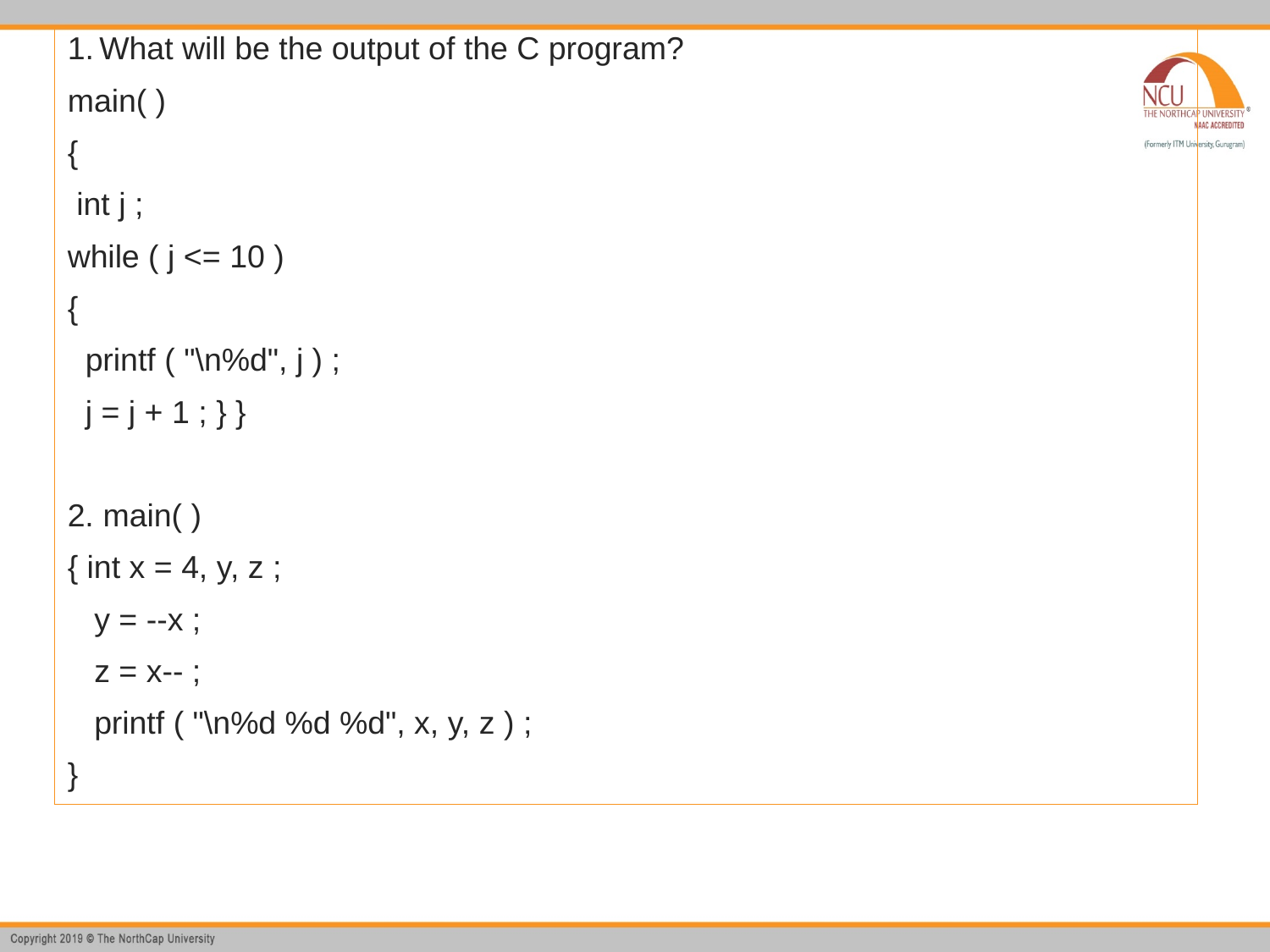

What will be the output of the C program?
main( )
{
 int j ;
while ( j <= 10 )
{
  printf ( "\n%d", j ) ;
  j = j + 1 ; } }

2. main( )
{ int x = 4, y, z ;
   y = --x ;
   z = x-- ;
   printf ( "\n%d %d %d", x, y, z ) ;
}